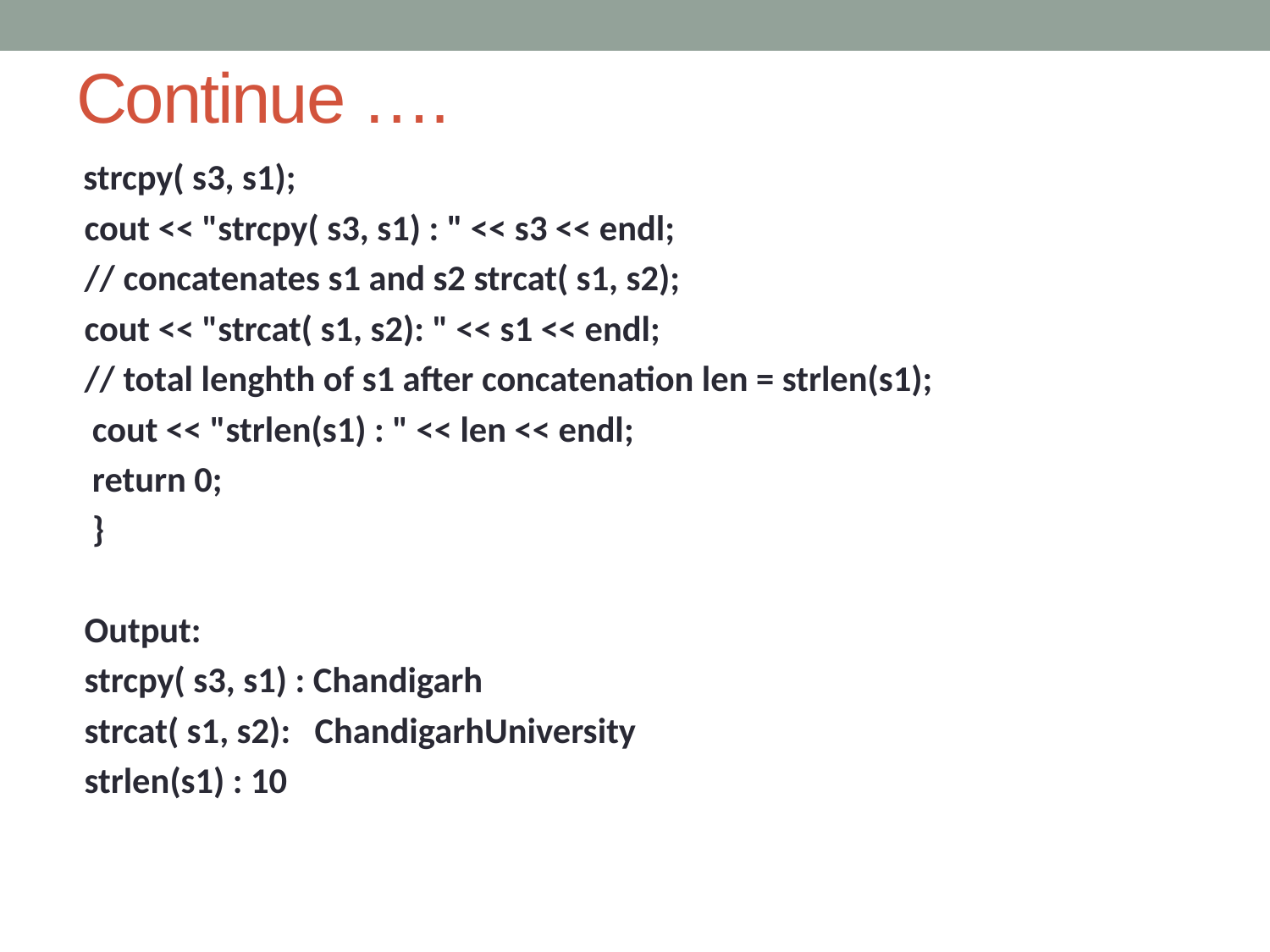

# Continue ….
 strcpy( s3, s1);
 cout << "strcpy( s3, s1) : " << s3 << endl;
 // concatenates s1 and s2 strcat( s1, s2);
 cout << "strcat( s1, s2): " << s1 << endl;
 // total lenghth of s1 after concatenation len = strlen(s1);
  cout << "strlen(s1) : " << len << endl;
  return 0;
  }

 Output:
 strcpy( s3, s1) : Chandigarh
 strcat( s1, s2):   ChandigarhUniversity
 strlen(s1) : 10